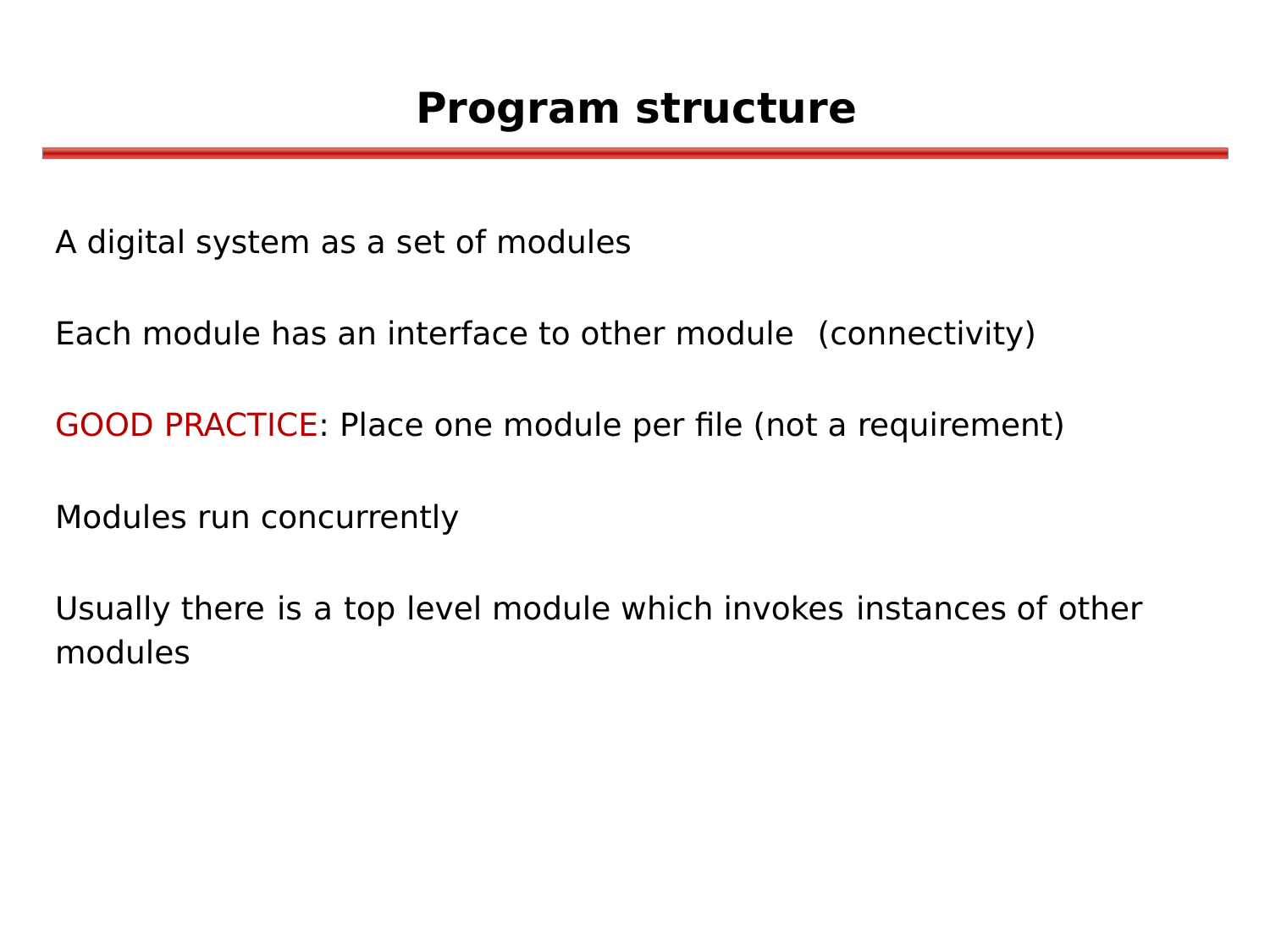

Program structure

A digital system as a set of modules
Each module has an interface to other module
(connectivity)
GOOD PRACTICE: Place one module per file (not a requirement)
Modules run concurrently
Usually there
modules
is
a
top
level
module
which
invokes
instances
of
other